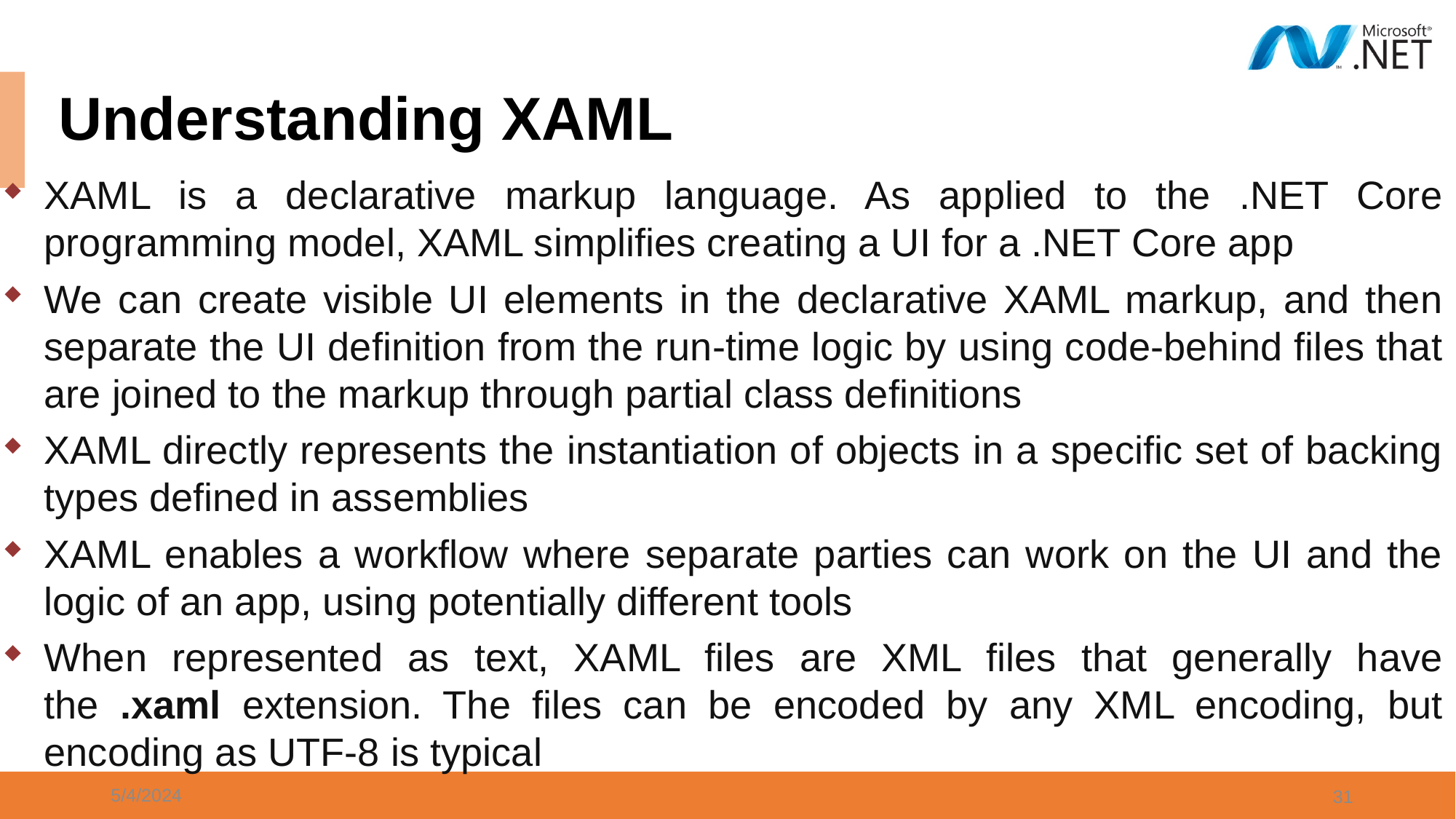

# Understanding XAML
XAML is a declarative markup language. As applied to the .NET Core programming model, XAML simplifies creating a UI for a .NET Core app
We can create visible UI elements in the declarative XAML markup, and then separate the UI definition from the run-time logic by using code-behind files that are joined to the markup through partial class definitions
XAML directly represents the instantiation of objects in a specific set of backing types defined in assemblies
XAML enables a workflow where separate parties can work on the UI and the logic of an app, using potentially different tools
When represented as text, XAML files are XML files that generally have the .xaml extension. The files can be encoded by any XML encoding, but encoding as UTF-8 is typical
5/4/2024
31